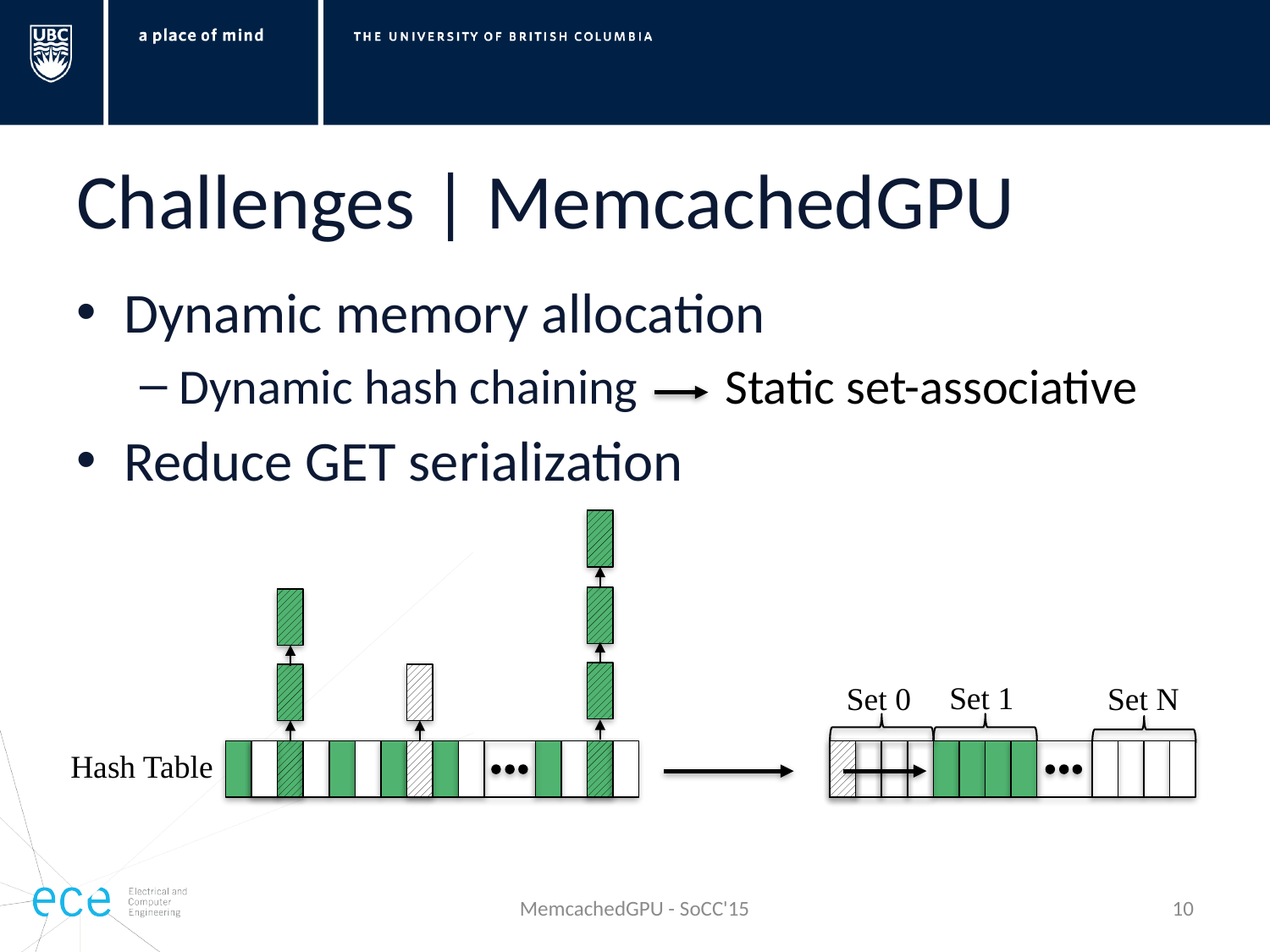

# Challenges | MemcachedGPU
Dynamic memory allocation
Dynamic hash chaining
Reduce GET serialization
Static set-associative

Set 1
Set 0
Set N

Hash Table

MemcachedGPU - SoCC'15
10